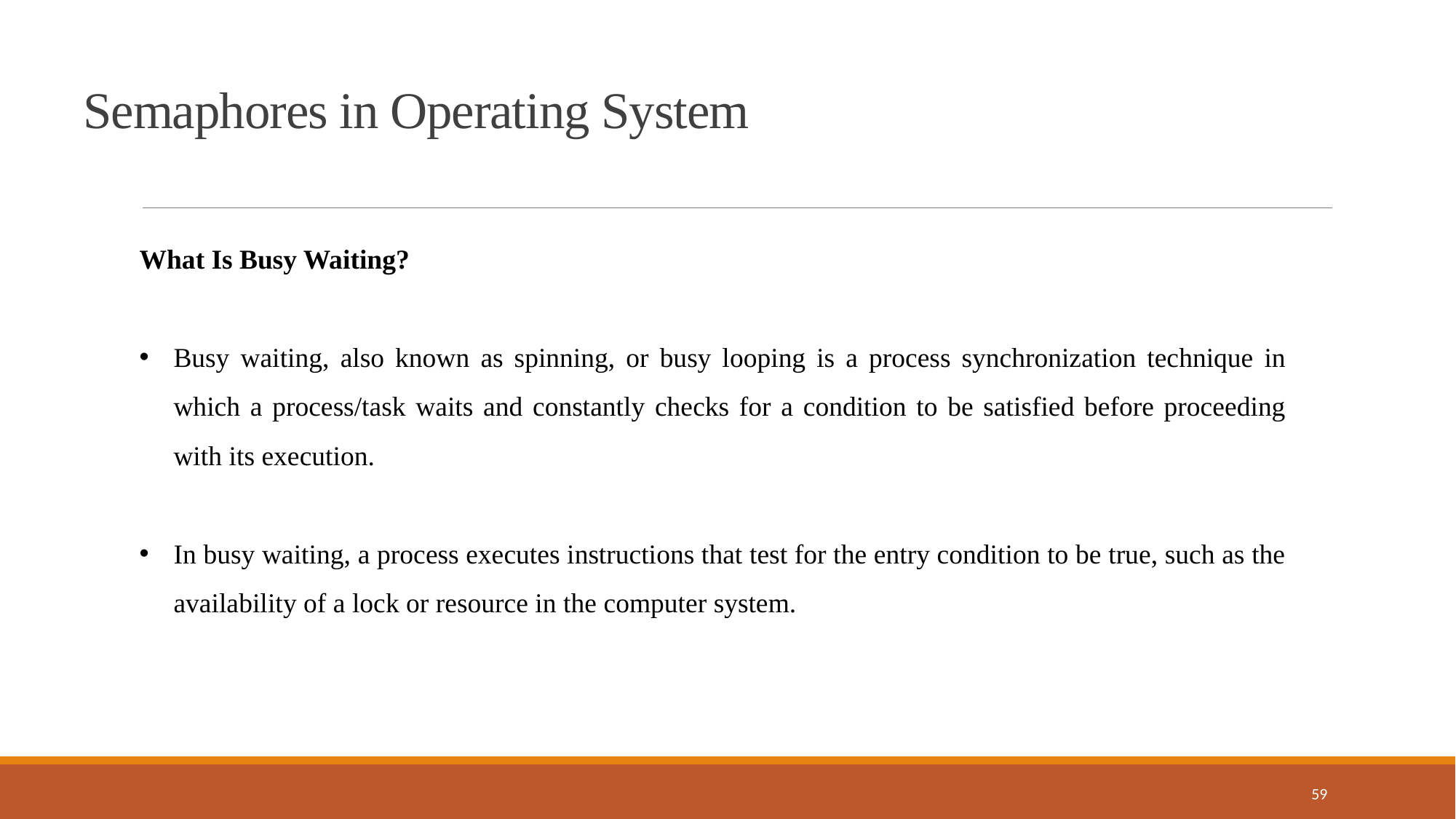

Semaphores in Operating System
What Is Busy Waiting?

Busy waiting, also known as spinning, or busy looping is a process synchronization technique in which a process/task waits and constantly checks for a condition to be satisfied before proceeding with its execution.

In busy waiting, a process executes instructions that test for the entry condition to be true, such as the availability of a lock or resource in the computer system.
59